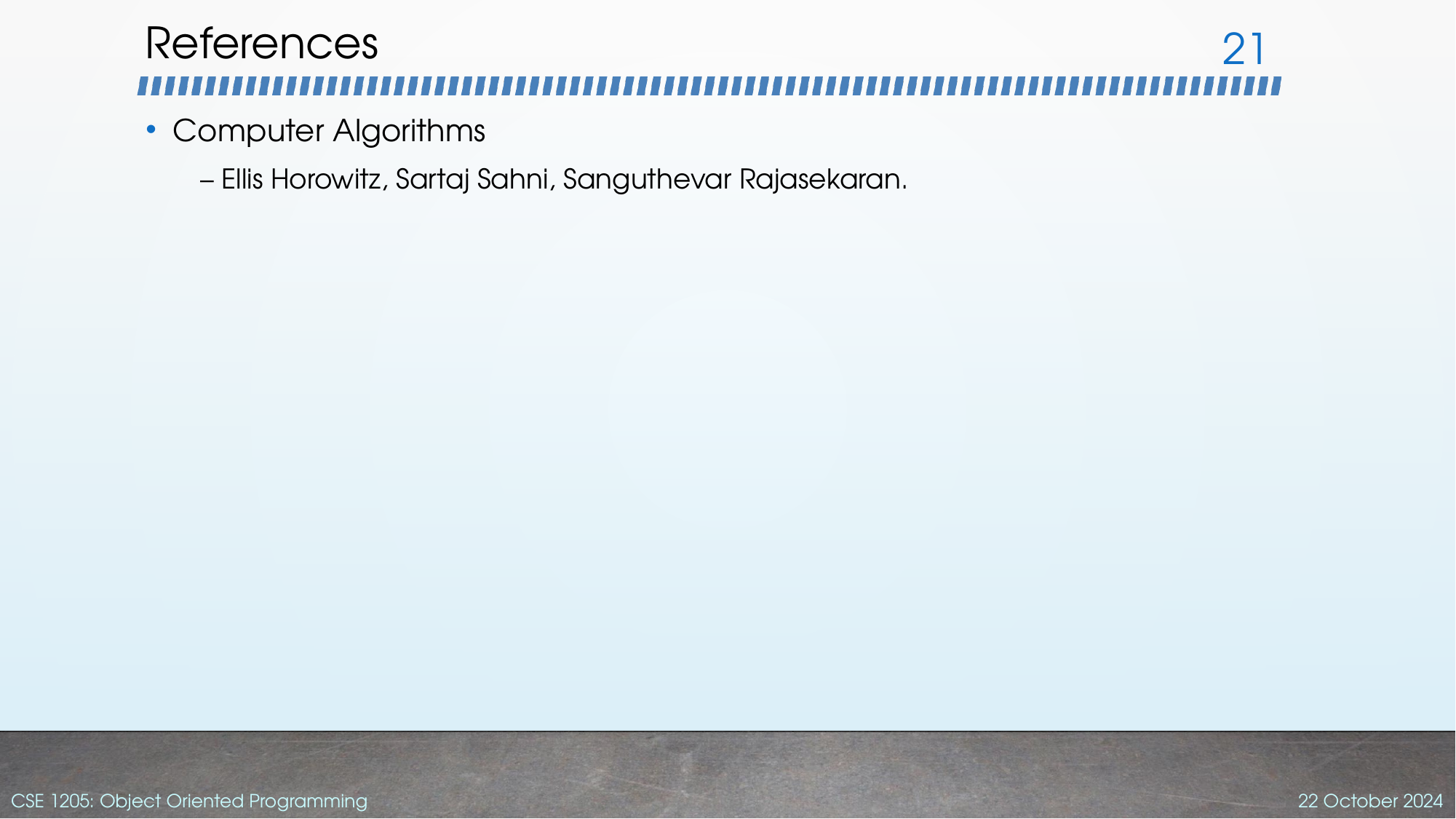

# References
21
Computer Algorithms
– Ellis Horowitz, Sartaj Sahni, Sanguthevar Rajasekaran.

22 October 2024
CSE 1205: Object Oriented Programming